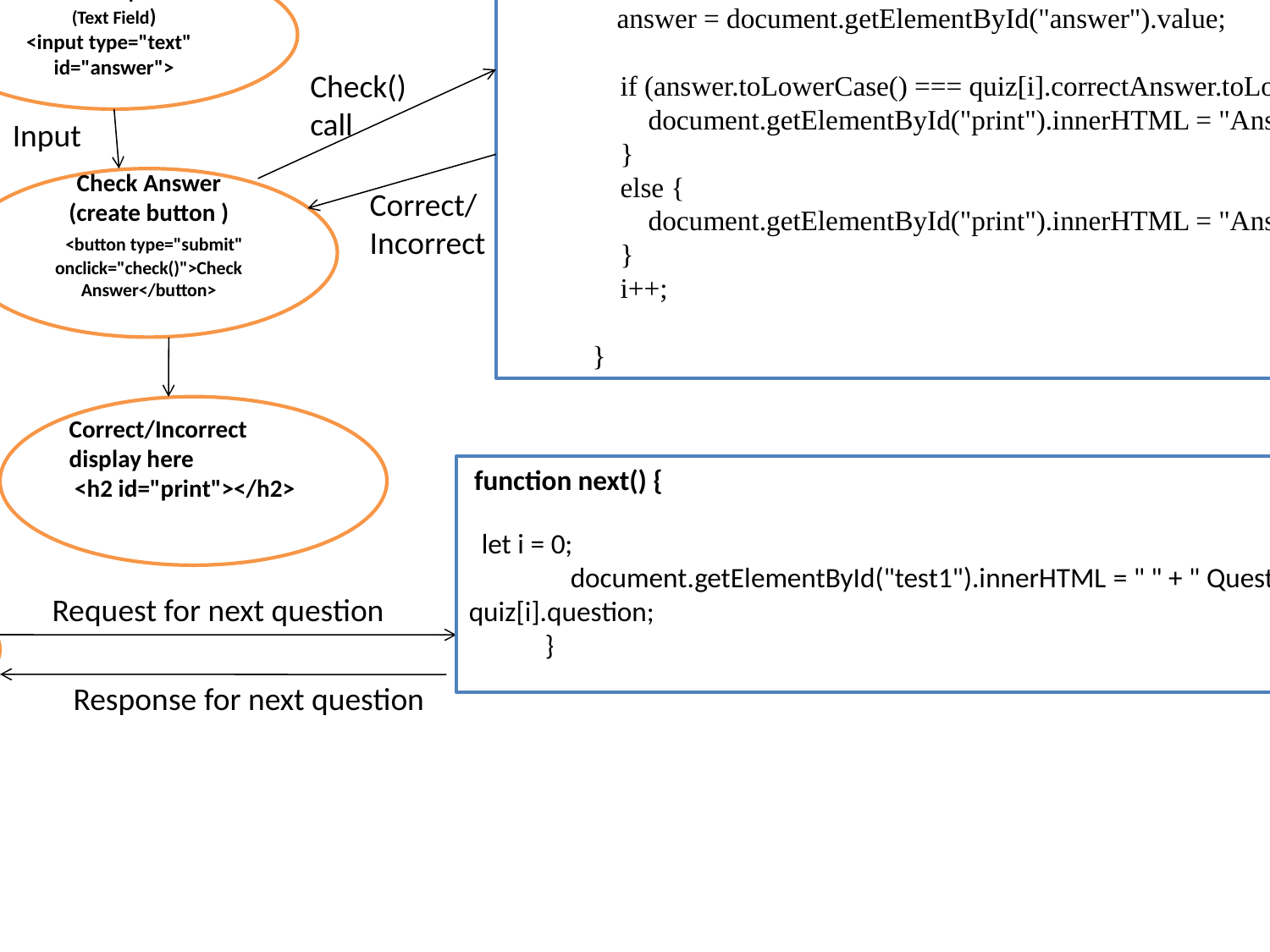

function check() {
                answer = document.getElementById("answer").value;

                if (answer.toLowerCase() === quiz[i].correctAnswer.toLocaleLowerCase()) {
                    document.getElementById("print").innerHTML = "Answer is Correct";
                }
                else {
                    document.getElementById("print").innerHTML = "Answer is Incorrect";
                }
                i++;
            }

Questions
1.(What is the capital of France?) (1 to n..)
<h1 id="test1"></h1>

User Give Input Here
(Text Field)
 <input type="text"    id="answer">

Check() call
Input

Check Answer
(create button )
  <button type="submit" onclick="check()">Check Answer</button>

Correct/  Incorrect
User

Correct/Incorrect display here
 <h2 id="print"></h2>

Next
 question
For
 display
 function next() {

  let i = 0;
                document.getElementById("test1").innerHTML = " " + " Question " + (i + 1) + ". " + quiz[i].question;
            }

Next
(create button )
  <button type="submit" onclick=“next()">Check Answer</button>

Request for next question
Response for next question